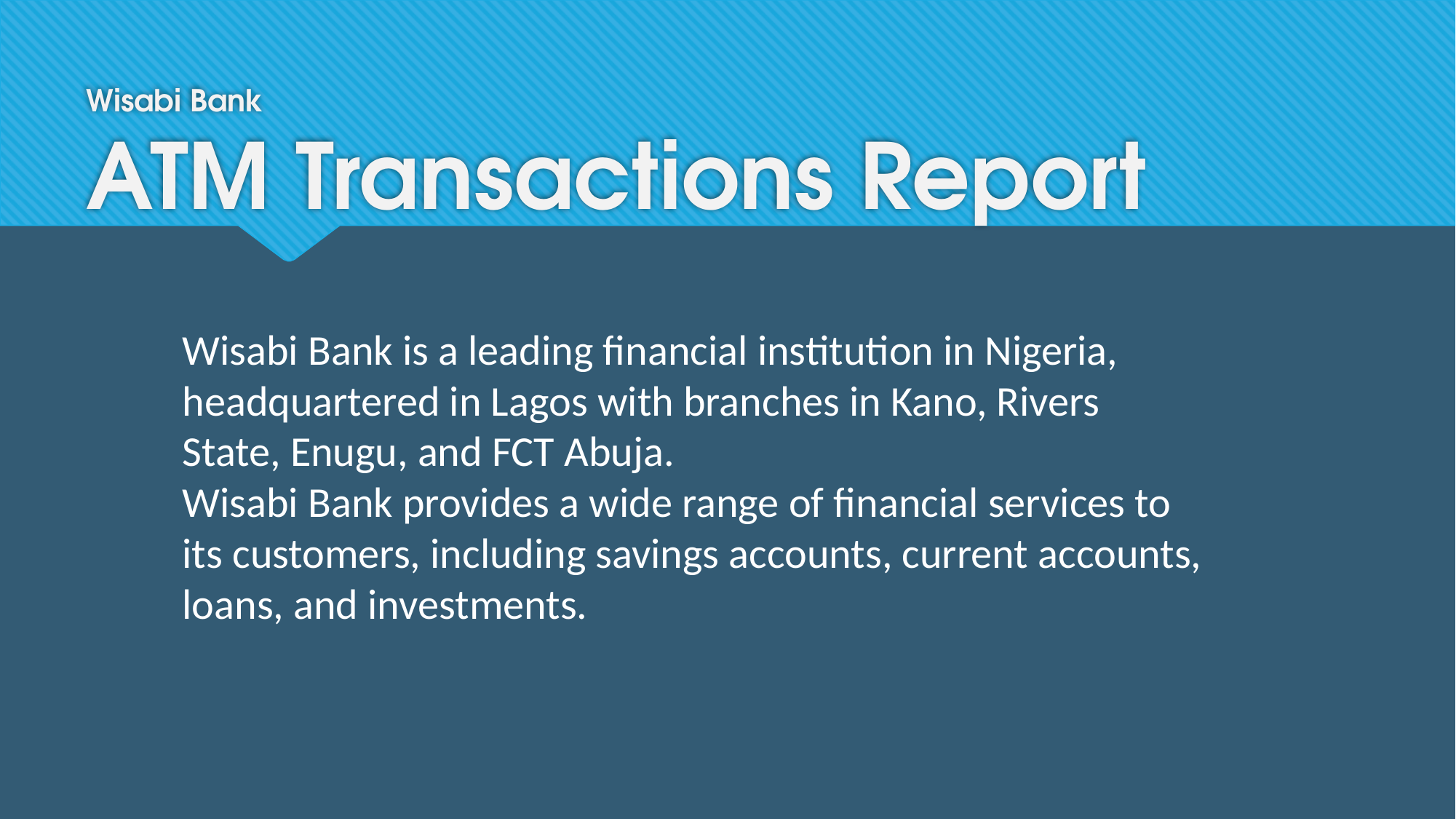

# Wisabi Bank ATM Transactions Report
Wisabi Bank is a leading financial institution in Nigeria, headquartered in Lagos with branches in Kano, Rivers State, Enugu, and FCT Abuja.
Wisabi Bank provides a wide range of financial services to its customers, including savings accounts, current accounts, loans, and investments.